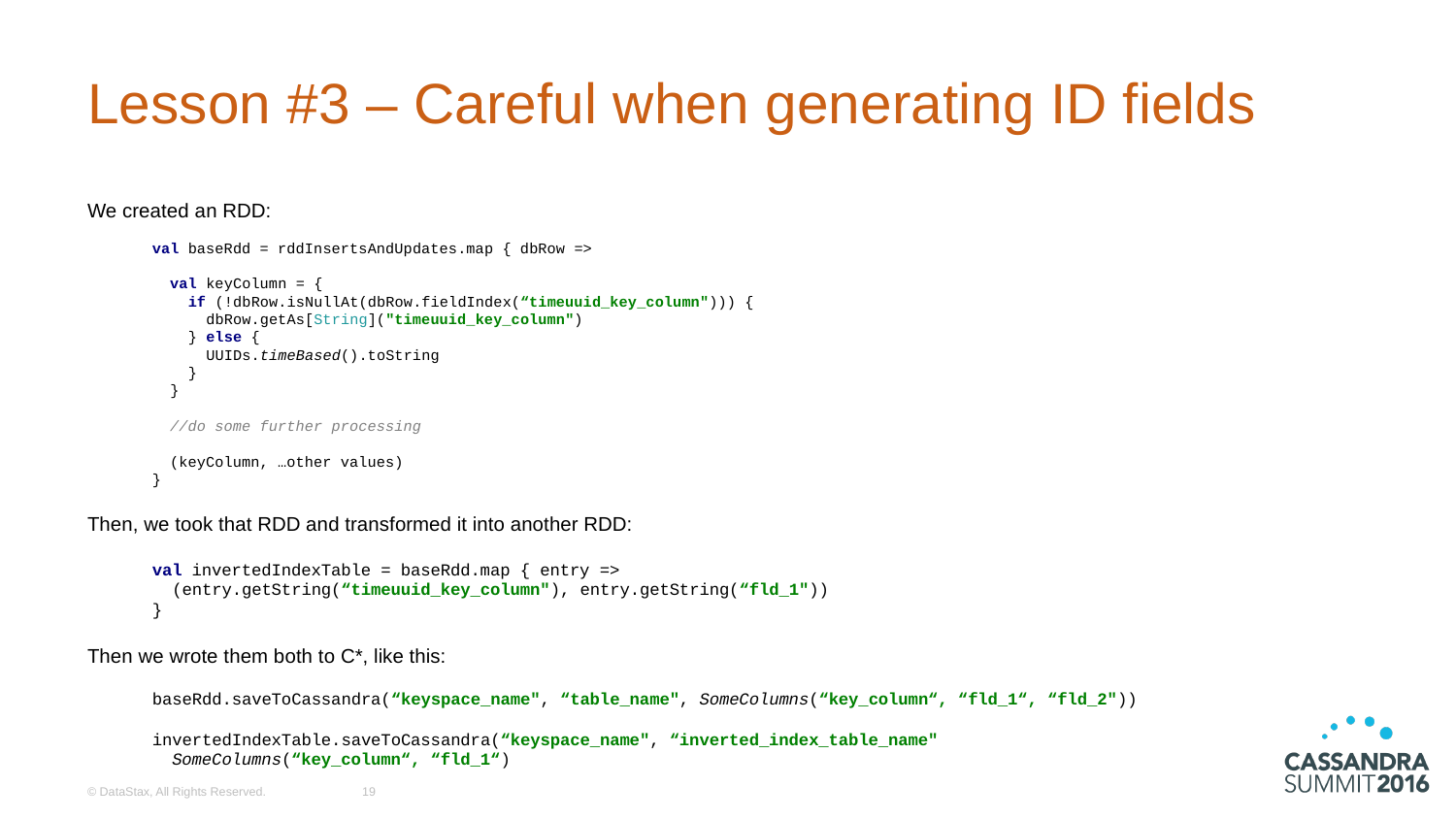

# Lesson #3 – Careful when generating ID fields
We created an RDD:

val baseRdd = rddInsertsAndUpdates.map { dbRow =>
  val keyColumn = {
    if (!dbRow.isNullAt(dbRow.fieldIndex(“timeuuid_key_column"))) {
      dbRow.getAs[String]("timeuuid_key_column")
    } else {
      UUIDs.timeBased().toString
    }
  }
  //do some further processing

  (keyColumn, …other values)
}

Then, we took that RDD and transformed it into another RDD:

val invertedIndexTable = baseRdd.map { entry =>
  (entry.getString(“timeuuid_key_column"), entry.getString(“fld_1"))
}

Then we wrote them both to C*, like this:

baseRdd.saveToCassandra(“keyspace_name", “table_name", SomeColumns(“key_column“, “fld_1“, “fld_2"))
invertedIndexTable.saveToCassandra(“keyspace_name", “inverted_index_table_name"
  SomeColumns(“key_column“, “fld_1“)
© DataStax, All Rights Reserved.
19